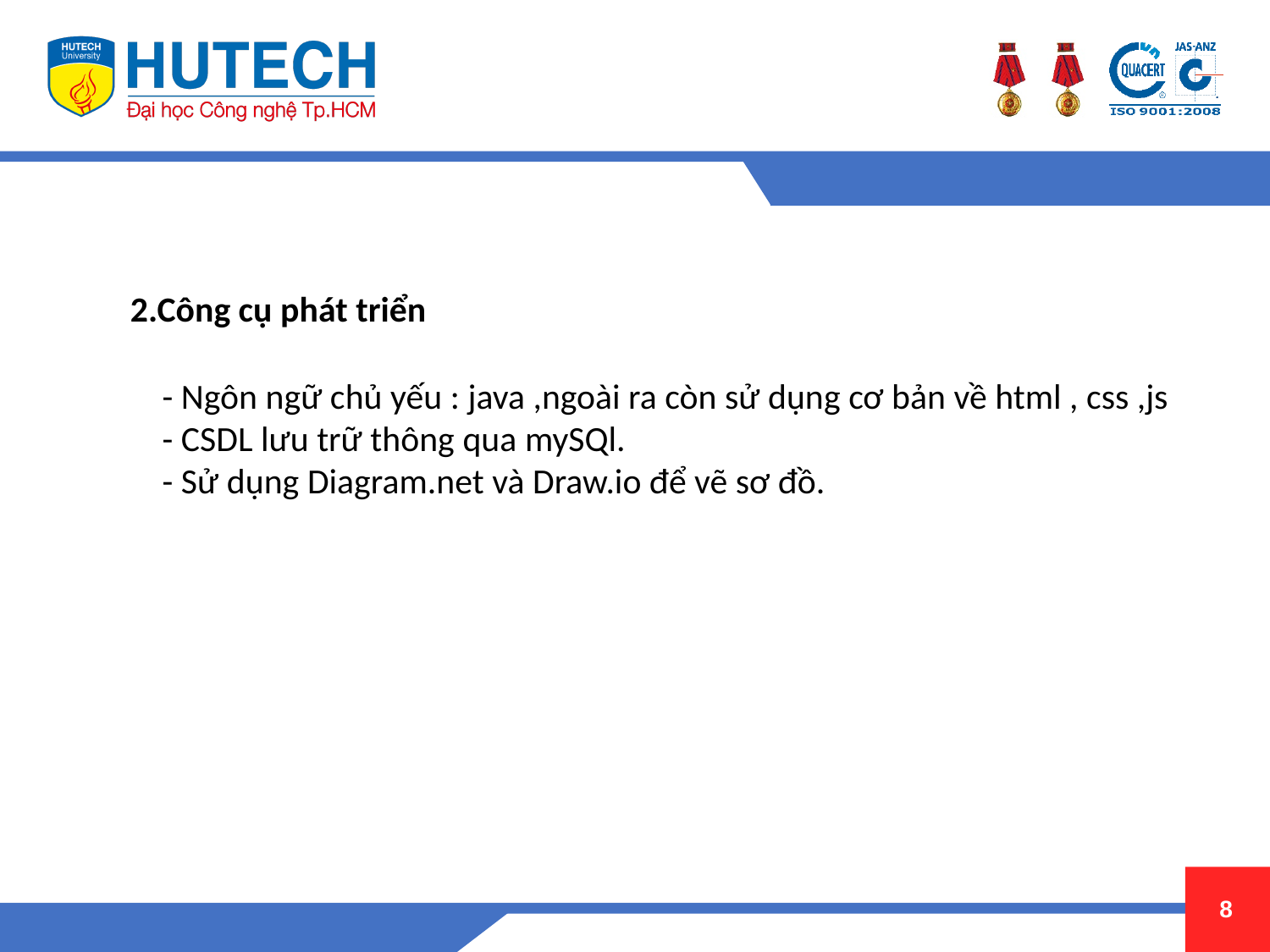

2.Công cụ phát triển
- Ngôn ngữ chủ yếu : java ,ngoài ra còn sử dụng cơ bản về html , css ,js
- CSDL lưu trữ thông qua mySQl.
- Sử dụng Diagram.net và Draw.io để vẽ sơ đồ.